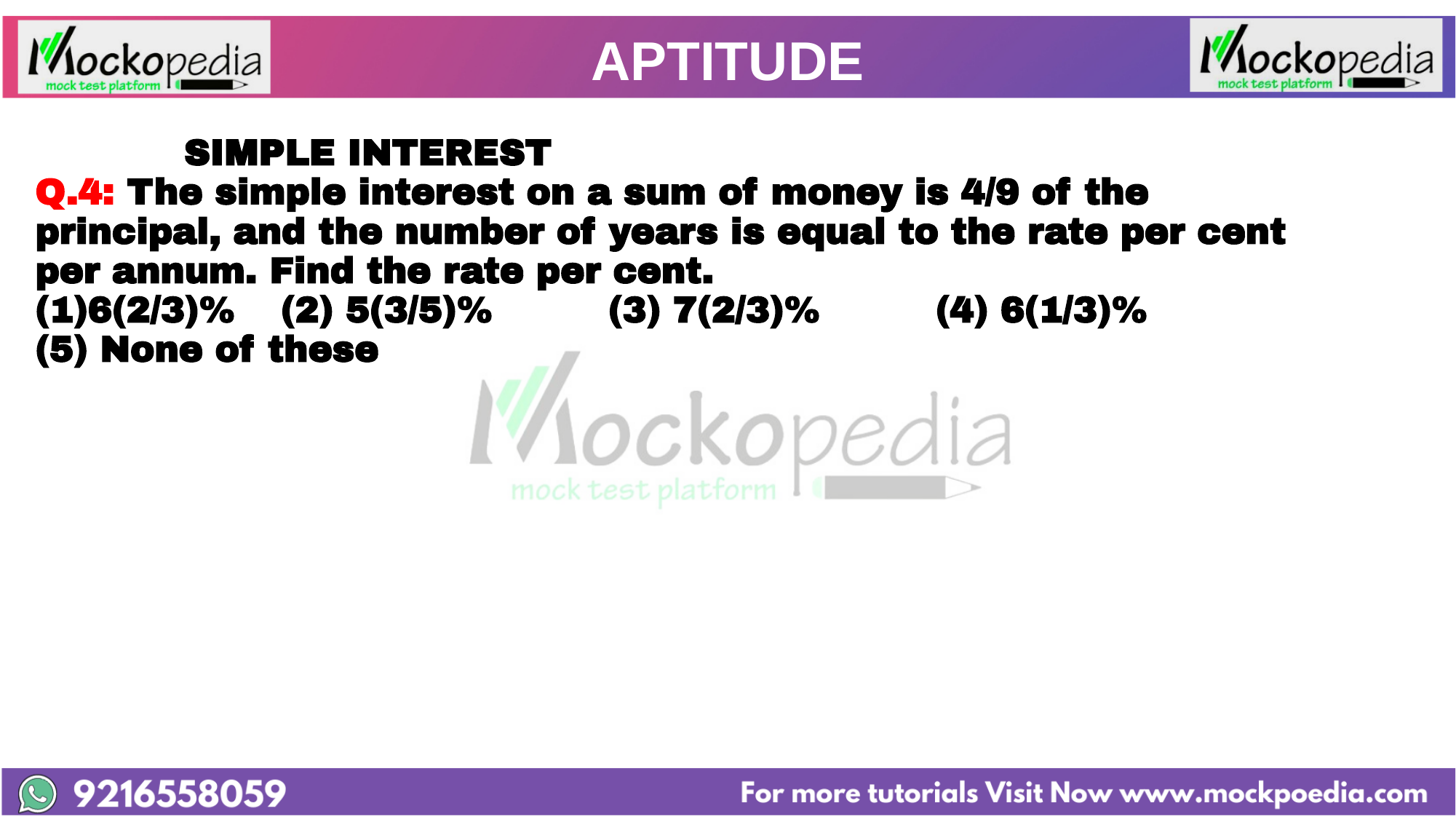

# APTITUDE
		 SIMPLE INTEREST
Q.4: The simple interest on a sum of money is 4/9 of the
principal, and the number of years is equal to the rate per cent 	per annum. Find the rate per cent.
6(2/3)%  	(2) 5(3/5)%  	(3) 7(2/3)%		(4) 6(1/3)%
(5) None of these